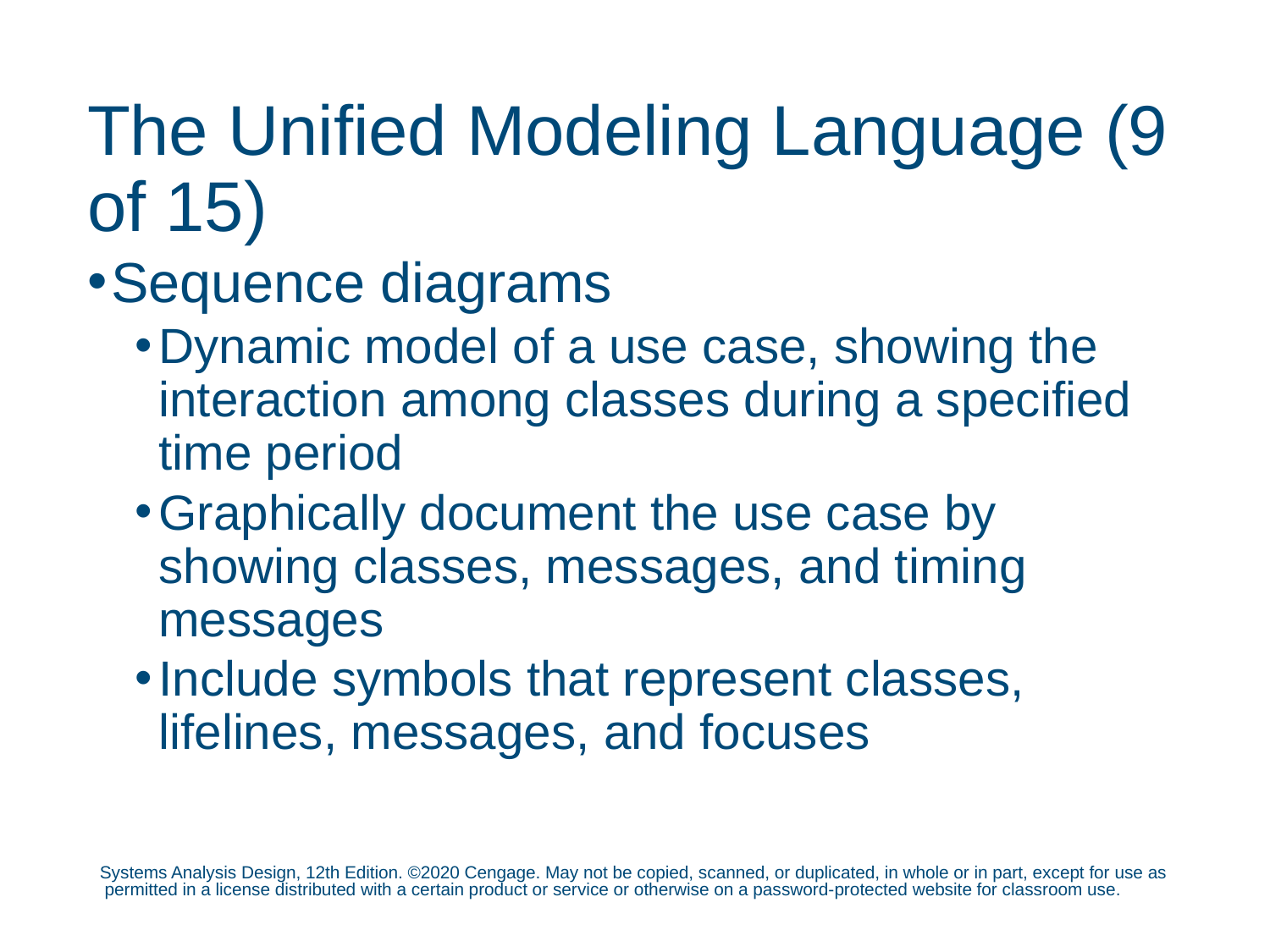

# The Unified Modeling Language (9 of 15)
Sequence diagrams
Dynamic model of a use case, showing the interaction among classes during a specified time period
Graphically document the use case by showing classes, messages, and timing messages
Include symbols that represent classes, lifelines, messages, and focuses
Systems Analysis Design, 12th Edition. ©2020 Cengage. May not be copied, scanned, or duplicated, in whole or in part, except for use as permitted in a license distributed with a certain product or service or otherwise on a password-protected website for classroom use.